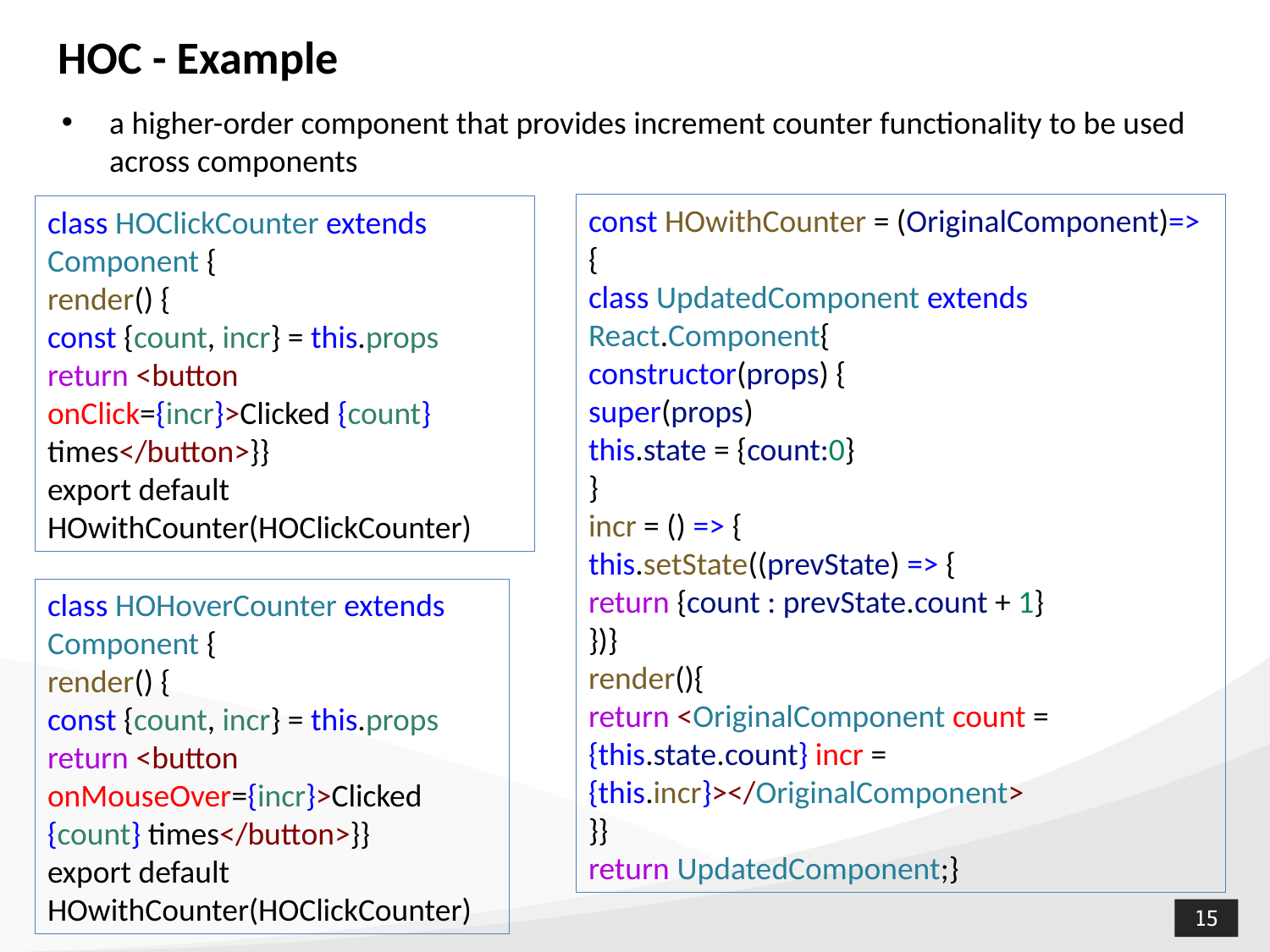

HOC - Example
a higher-order component that provides increment counter functionality to be used across components
const HOwithCounter = (OriginalComponent)=> {
class UpdatedComponent extends React.Component{
constructor(props) {
super(props)
this.state = {count:0}
}
incr = () => {
this.setState((prevState) => {
return {count : prevState.count + 1}
})}
render(){
return <OriginalComponent count = {this.state.count} incr = {this.incr}></OriginalComponent>
}}
return UpdatedComponent;}
class HOClickCounter extends Component {
render() {
const {count, incr} = this.props
return <button onClick={incr}>Clicked {count} times</button>}}
export default HOwithCounter(HOClickCounter)
class HOHoverCounter extends Component {
render() {
const {count, incr} = this.props
return <button onMouseOver={incr}>Clicked {count} times</button>}}
export default HOwithCounter(HOClickCounter)